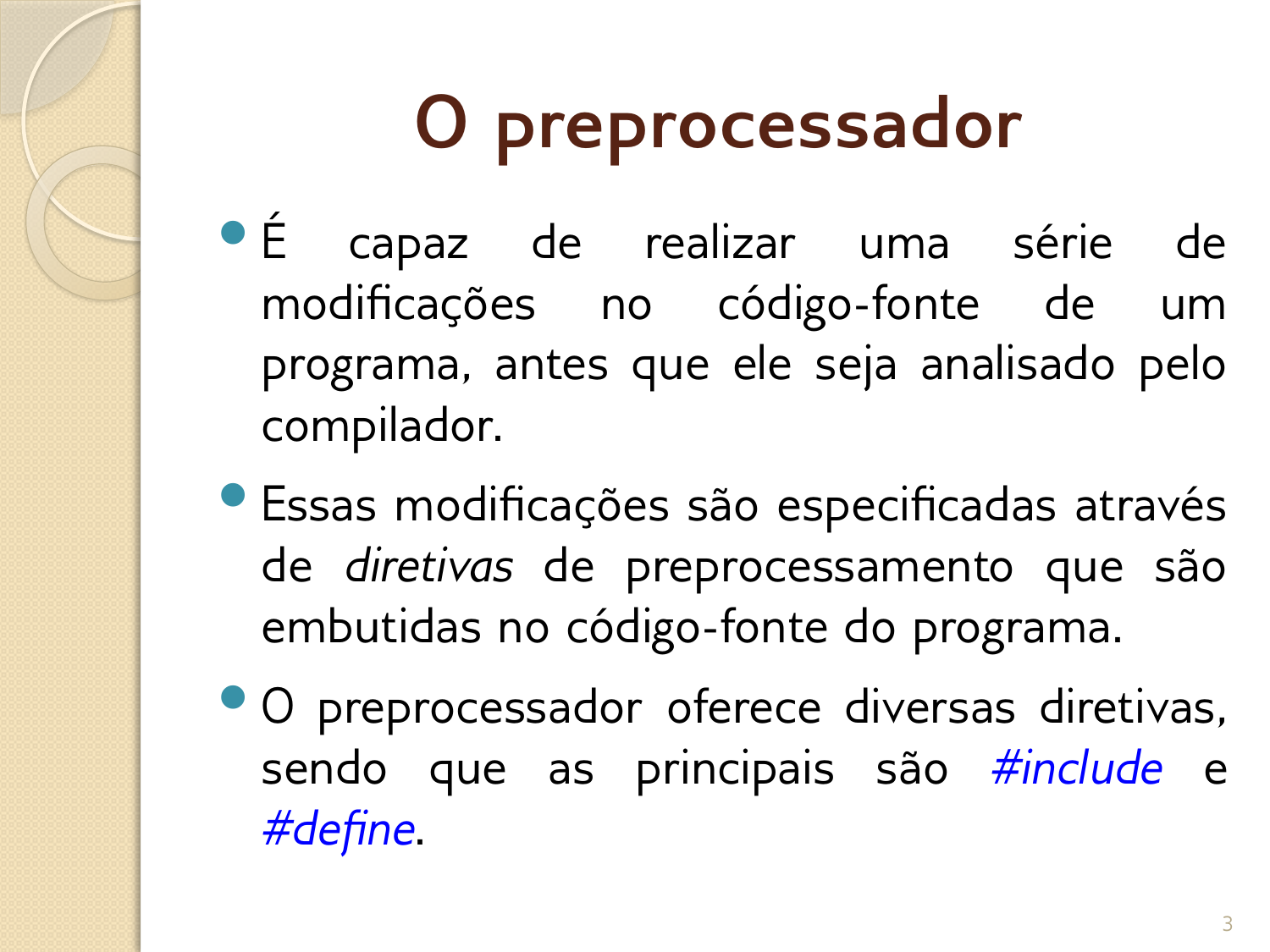

# O preprocessador
É capaz de realizar uma série de modificações no código-fonte de um programa, antes que ele seja analisado pelo compilador.
Essas modificações são especificadas através de diretivas de preprocessamento que são embutidas no código-fonte do programa.
O preprocessador oferece diversas diretivas, sendo que as principais são #include e #define.

3